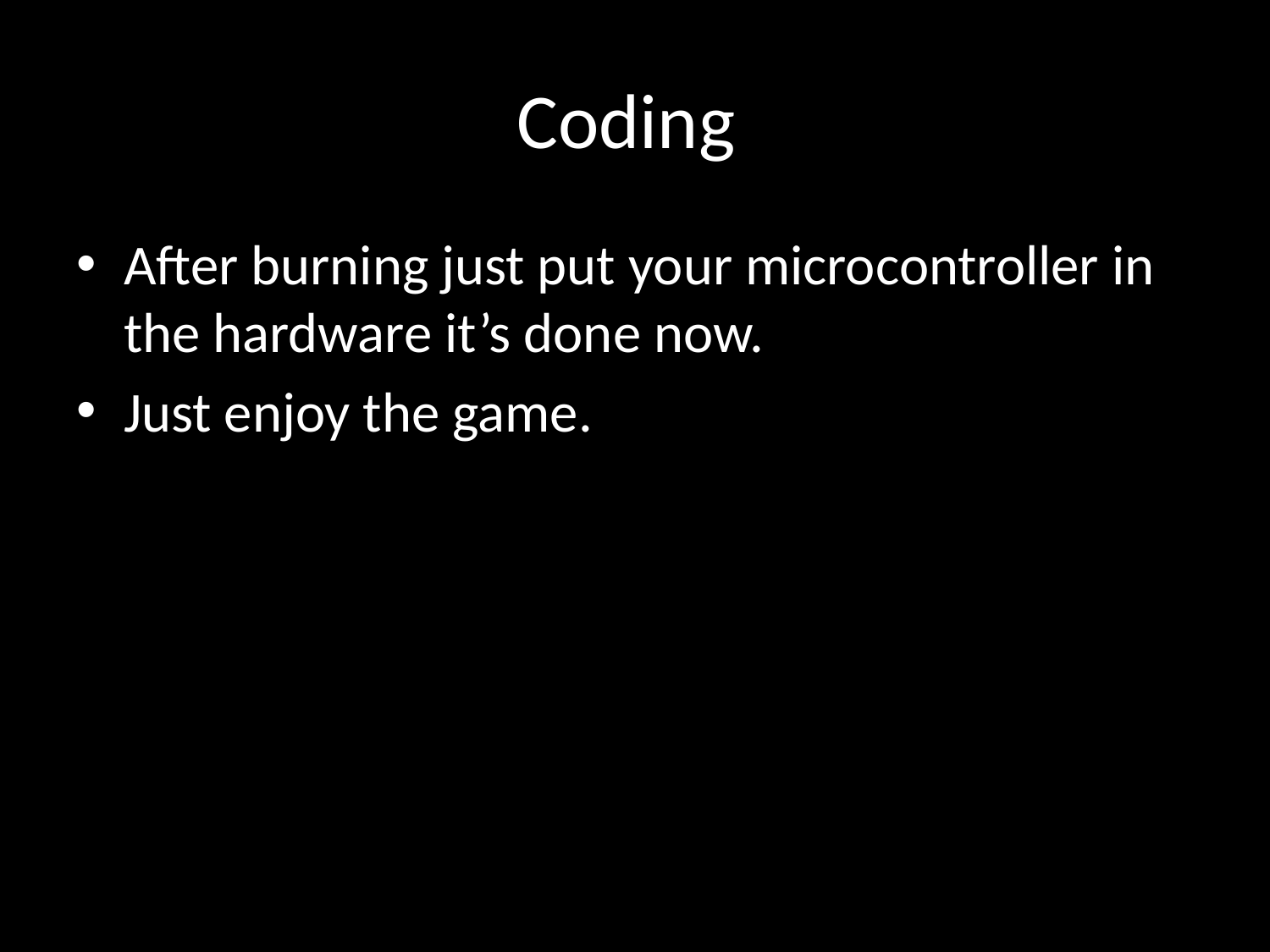

# Coding
After burning just put your microcontroller in the hardware it’s done now.
Just enjoy the game.